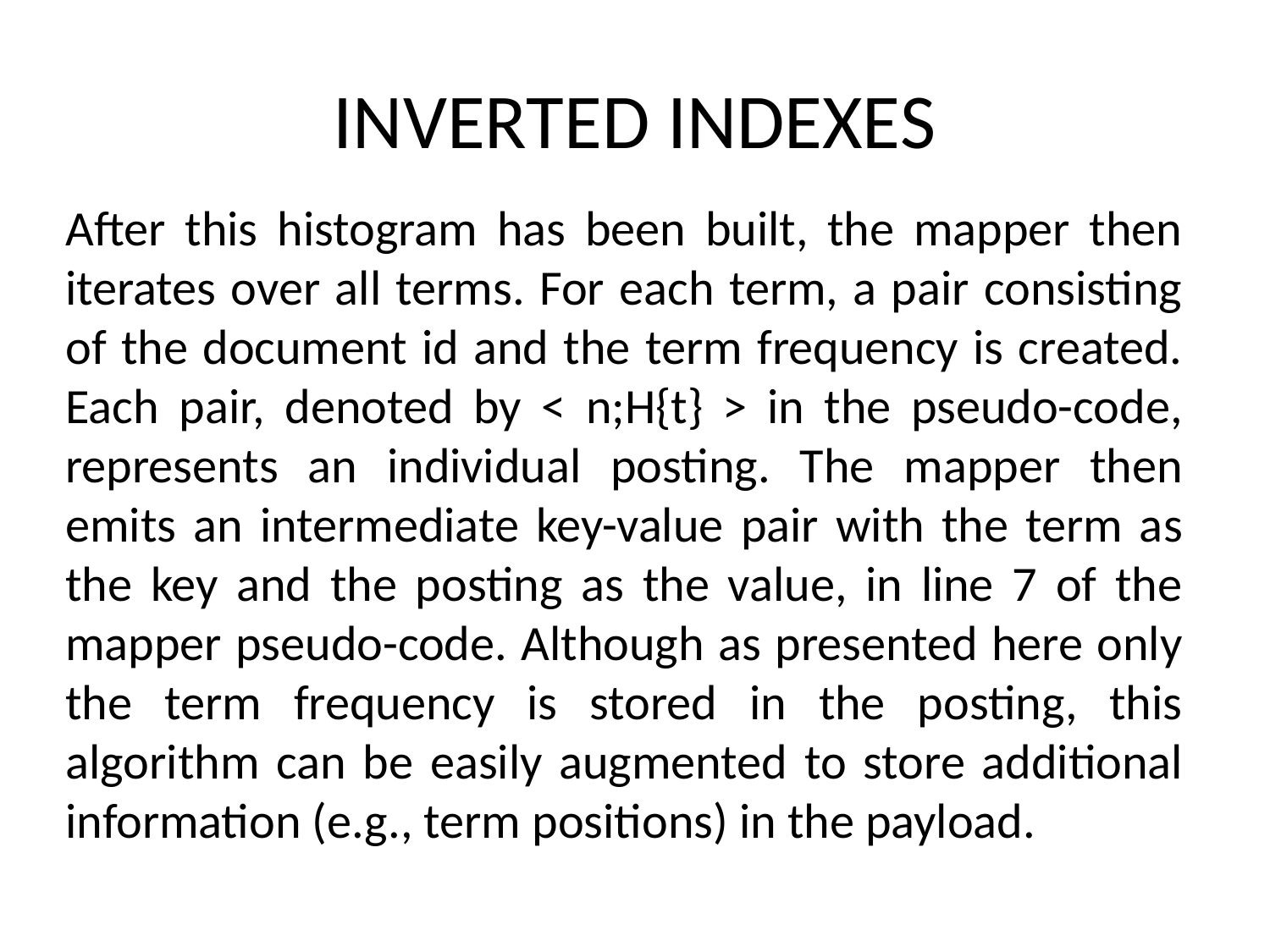

# INVERTED INDEXES
After this histogram has been built, the mapper then iterates over all terms. For each term, a pair consisting of the document id and the term frequency is created. Each pair, denoted by < n;H{t} > in the pseudo-code, represents an individual posting. The mapper then emits an intermediate key-value pair with the term as the key and the posting as the value, in line 7 of the mapper pseudo-code. Although as presented here only the term frequency is stored in the posting, this algorithm can be easily augmented to store additional information (e.g., term positions) in the payload.